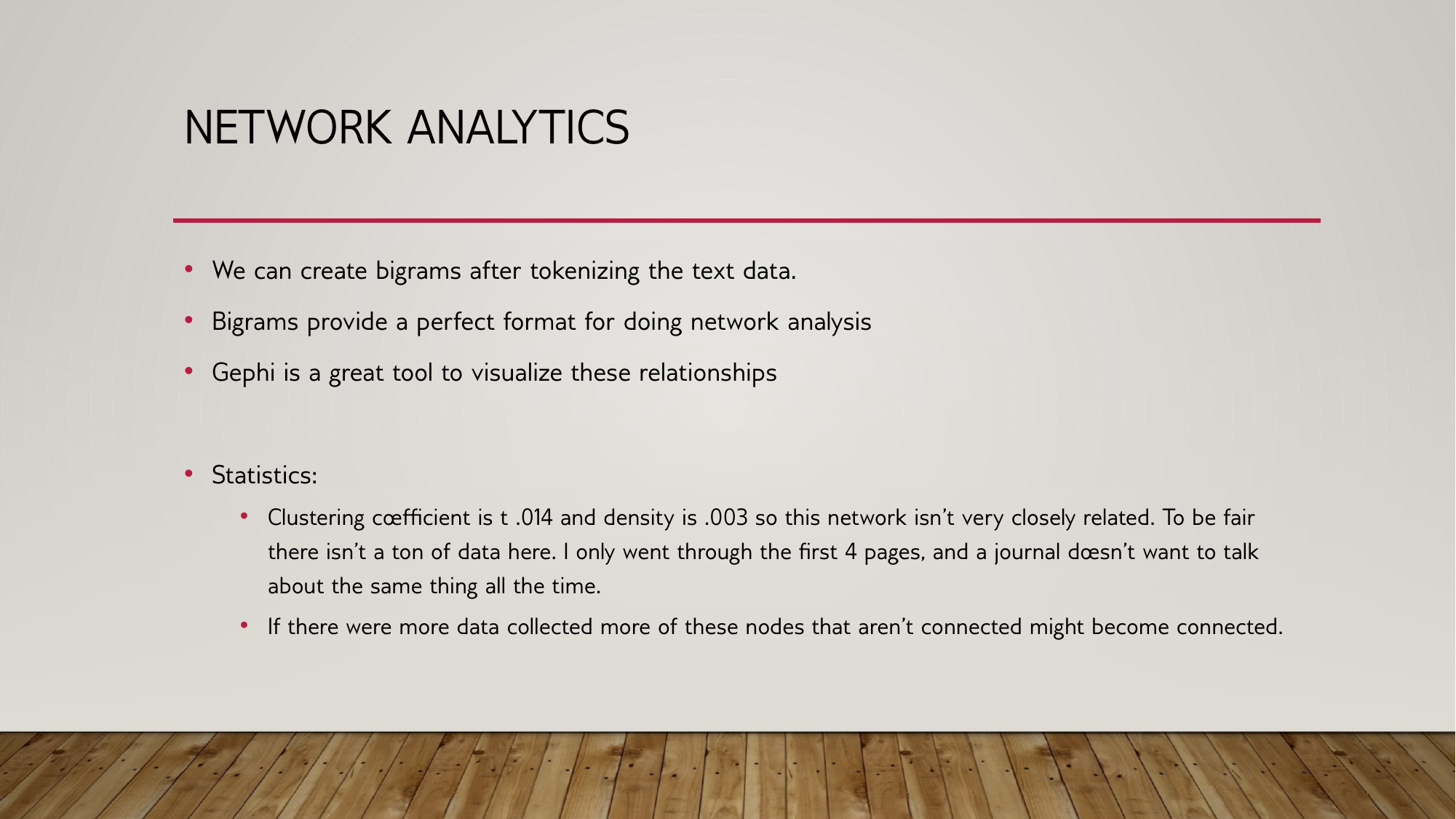

# network analytics
We can create bigrams after tokenizing the text data.
Bigrams provide a perfect format for doing network analysis
Gephi is a great tool to visualize these relationships

Statistics:
Clustering coefficient is t .014 and density is .003 so this network isn’t very closely related. To be fair there isn’t a ton of data here. I only went through the first 4 pages, and a journal doesn’t want to talk about the same thing all the time.
If there were more data collected more of these nodes that aren’t connected might become connected.